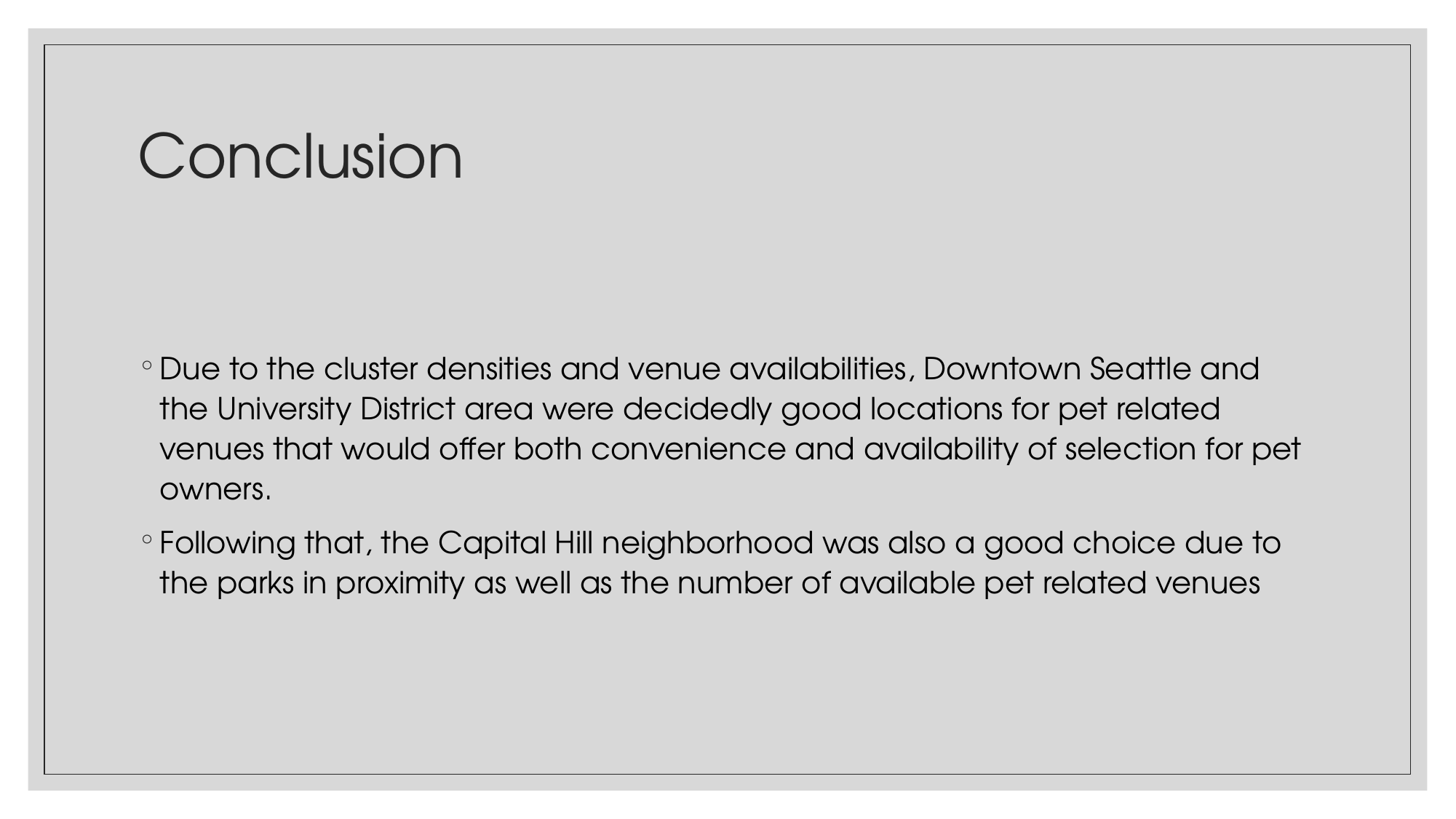

# Conclusion
Due to the cluster densities and venue availabilities, Downtown Seattle and the University District area were decidedly good locations for pet related venues that would offer both convenience and availability of selection for pet owners.
Following that, the Capital Hill neighborhood was also a good choice due to the parks in proximity as well as the number of available pet related venues